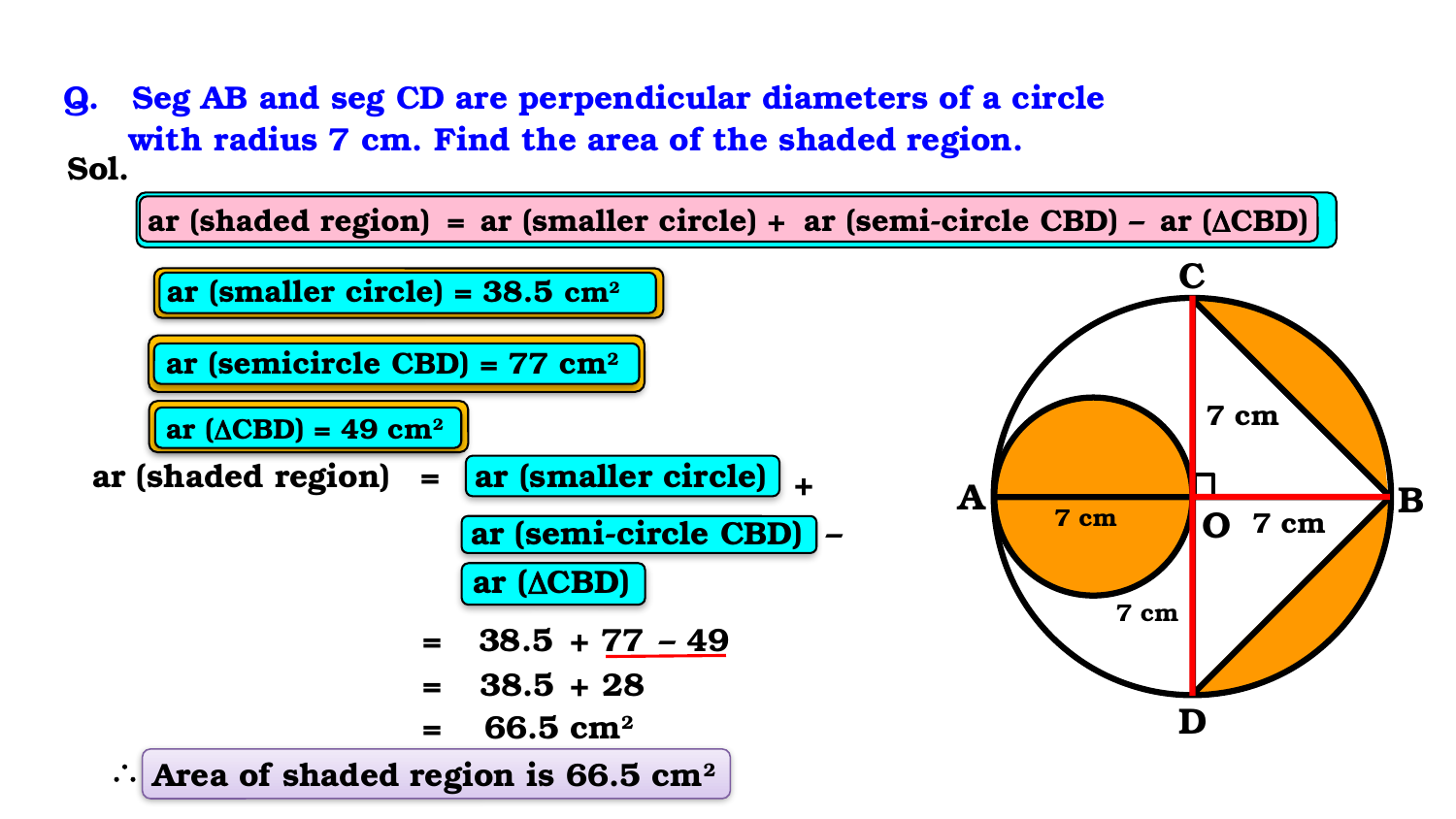

Q.   Seg AB and seg CD are perpendicular diameters of a circle
      with radius 7 cm. Find the area of the shaded region.
Sol.

ar (shaded region)
=
ar (smaller circle) +
ar (semi-circle CBD)
ar (ΔCBD)
 –

C

A
B
O

D
ar (smaller circle) = 38.5 cm2

ar (semicircle CBD) = 77 cm2

7 cm

ar (ΔCBD) = 49 cm2

ar (shaded region)
=
ar (smaller circle)

+

7 cm

7 cm

ar (semi-circle CBD)
–

ar (ΔCBD)

7 cm
=
38.5
+
77
– 49
=
38.5
+
28
66.5 cm2
=
∴
Area of shaded region is 66.5 cm2